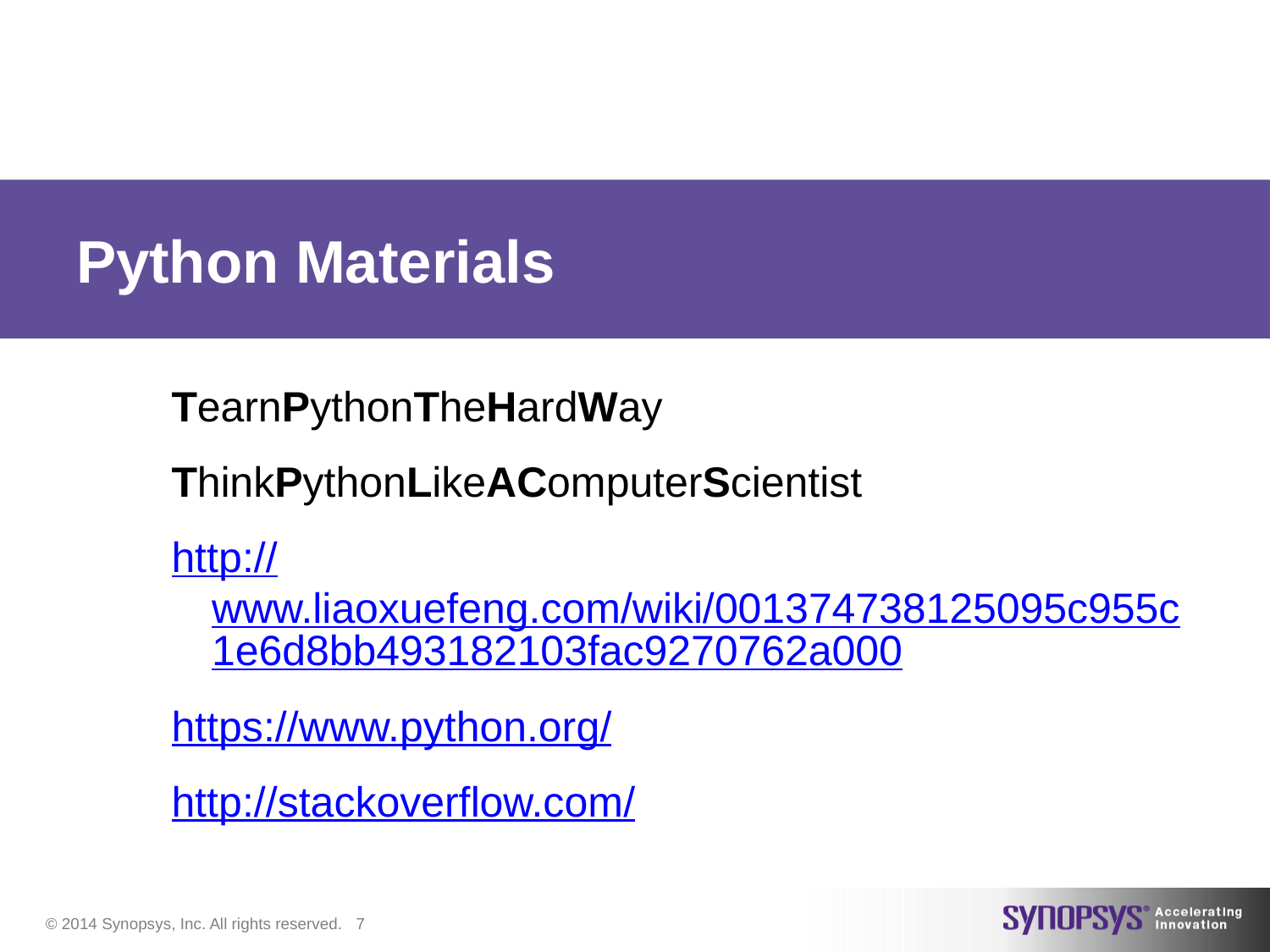

# Python Materials
TearnPythonTheHardWay
ThinkPythonLikeAComputerScientist
http://www.liaoxuefeng.com/wiki/001374738125095c955c1e6d8bb493182103fac9270762a000
https://www.python.org/
http://stackoverflow.com/